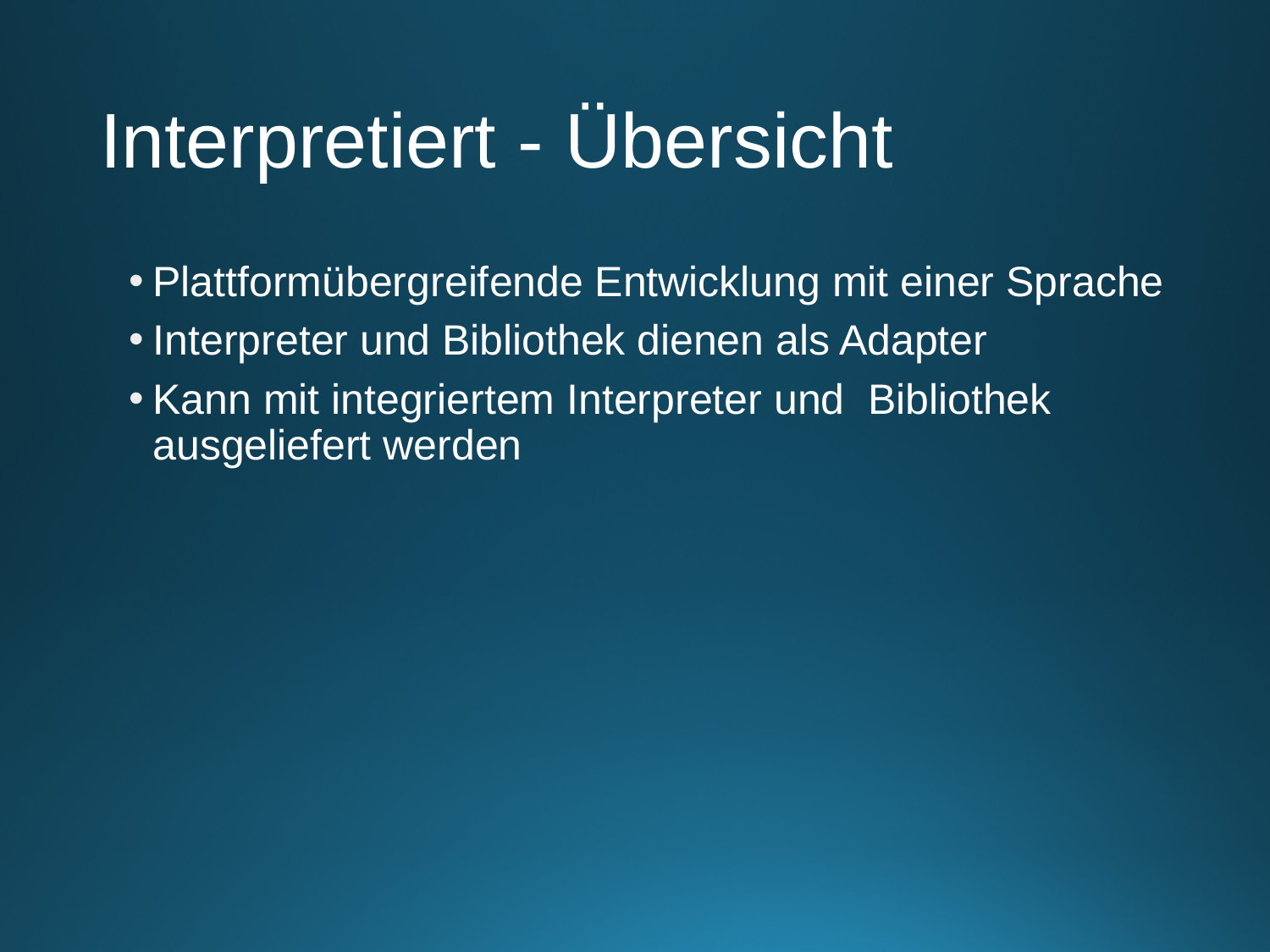

# Interpretiert - Übersicht
Plattformübergreifende Entwicklung mit einer Sprache
Interpreter und Bibliothek dienen als Adapter
Kann mit integriertem Interpreter und  Bibliothek ausgeliefert werden